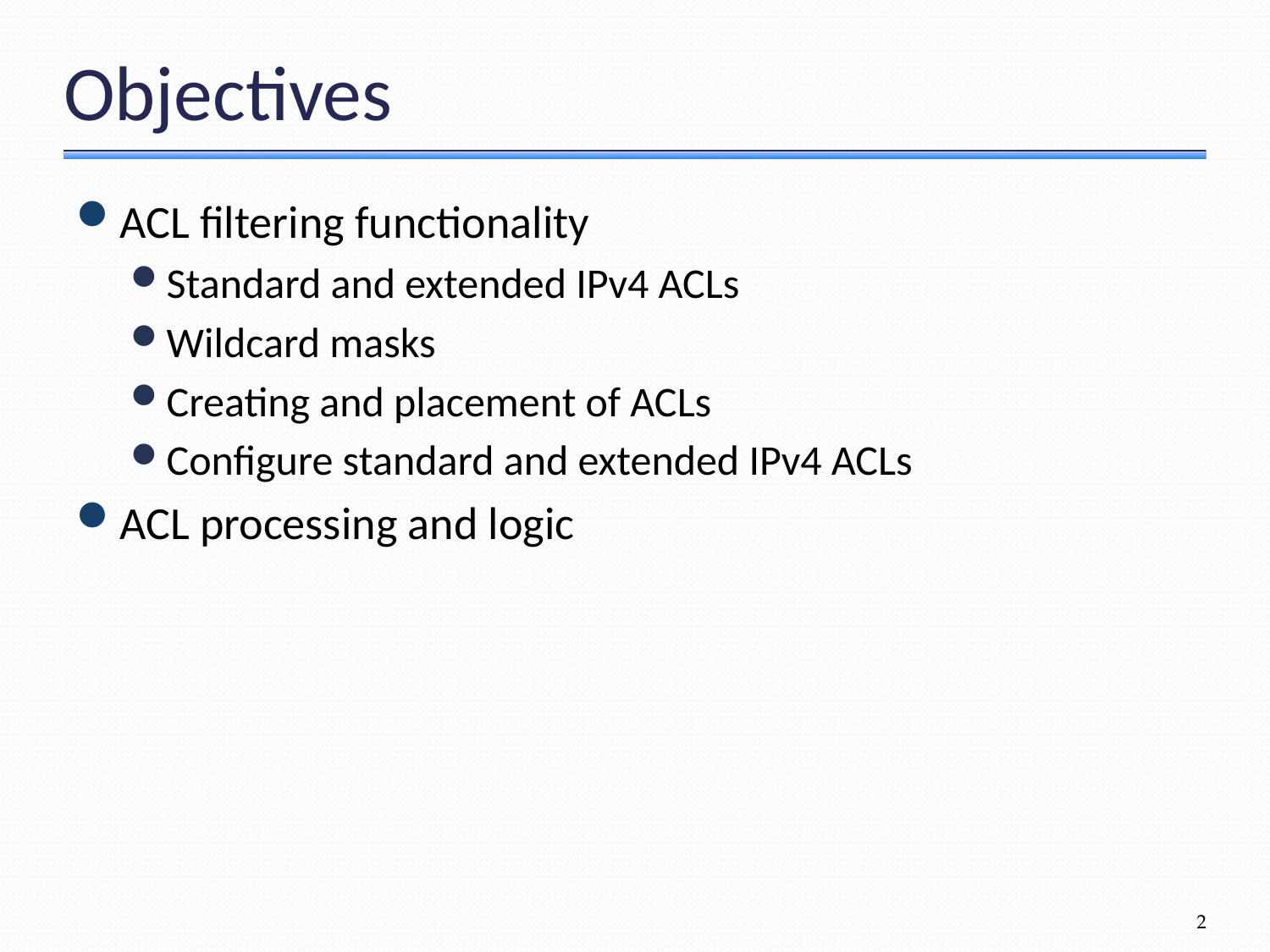

# Objectives
ACL filtering functionality
Standard and extended IPv4 ACLs
Wildcard masks
Creating and placement of ACLs
Configure standard and extended IPv4 ACLs
ACL processing and logic

2